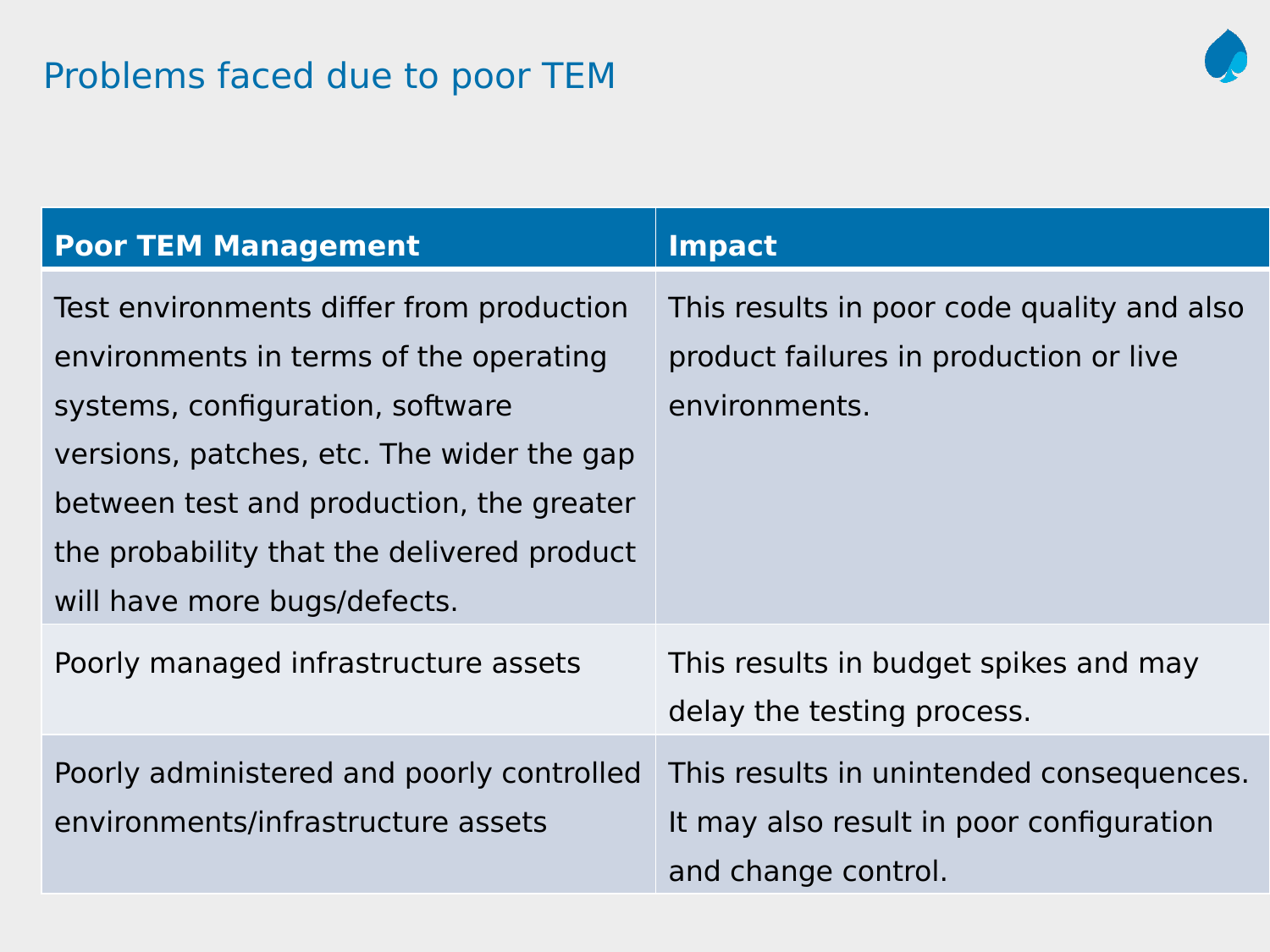

# Problems faced due to poor TEM
| Poor TEM Management | Impact |
| --- | --- |
| Test environments differ from production environments in terms of the operating systems, configuration, software versions, patches, etc. The wider the gap between test and production, the greater the probability that the delivered product will have more bugs/defects. | This results in poor code quality and also product failures in production or live environments. |
| Poorly managed infrastructure assets | This results in budget spikes and may delay the testing process. |
| Poorly administered and poorly controlled environments/infrastructure assets | This results in unintended consequences. It may also result in poor configuration and change control. |